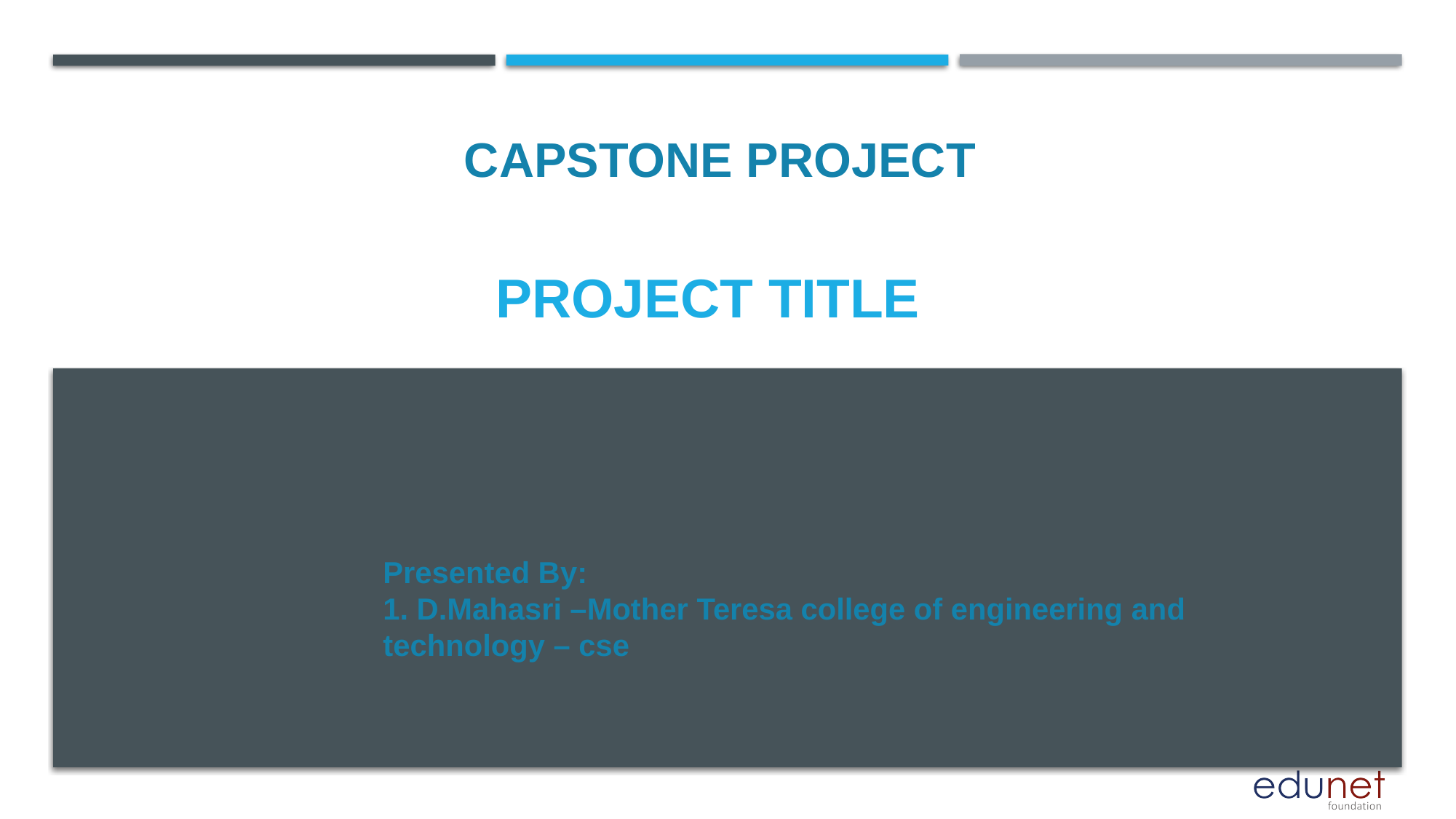

CAPSTONE PROJECT
# PROJECT TITLE
Presented By:
1. D.Mahasri –Mother Teresa college of engineering and technology – cse